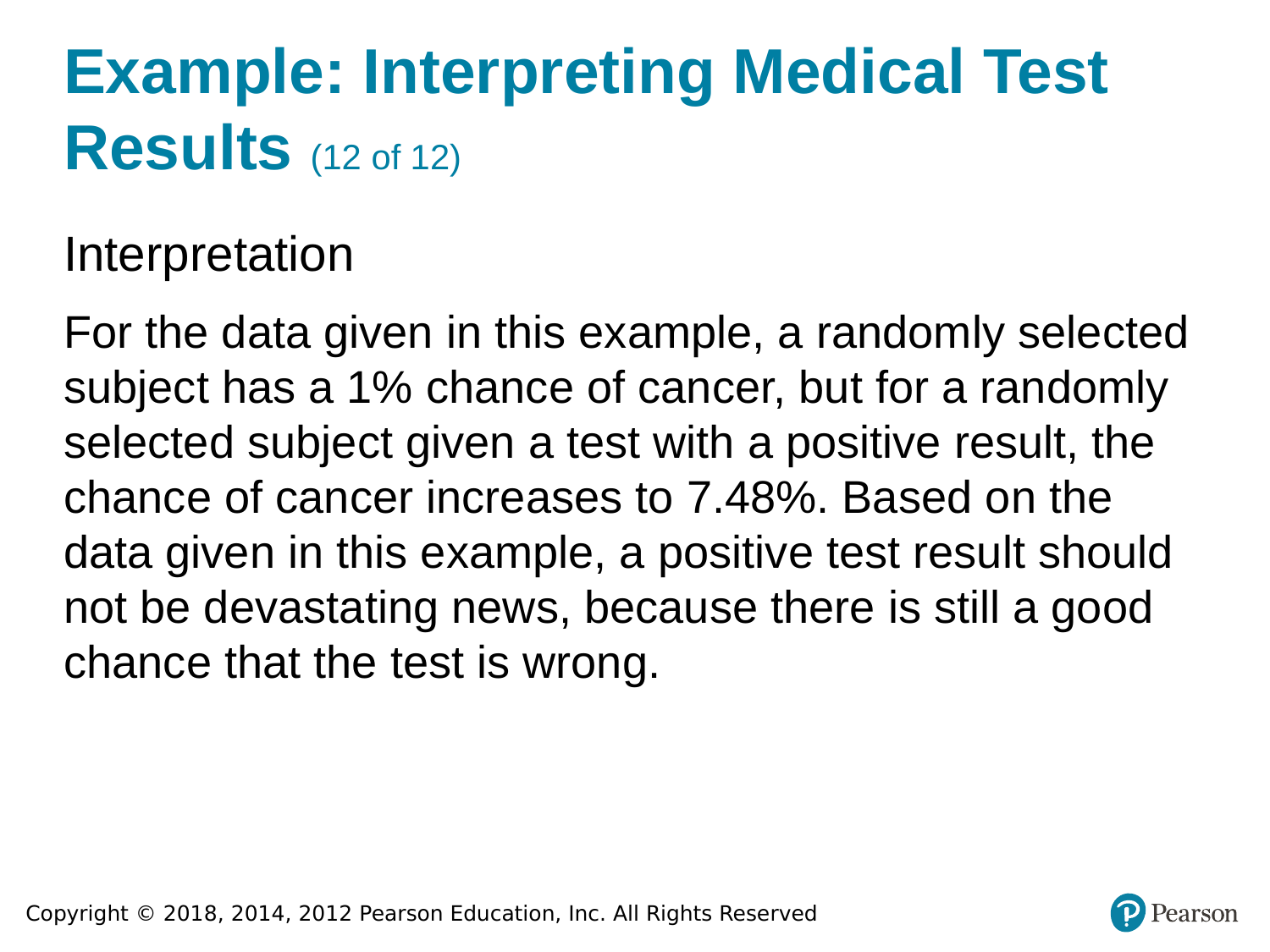

# Example: Interpreting Medical Test Results (12 of 12)
Interpretation
For the data given in this example, a randomly selected subject has a 1% chance of cancer, but for a randomly selected subject given a test with a positive result, the chance of cancer increases to 7.48%. Based on the data given in this example, a positive test result should not be devastating news, because there is still a good chance that the test is wrong.